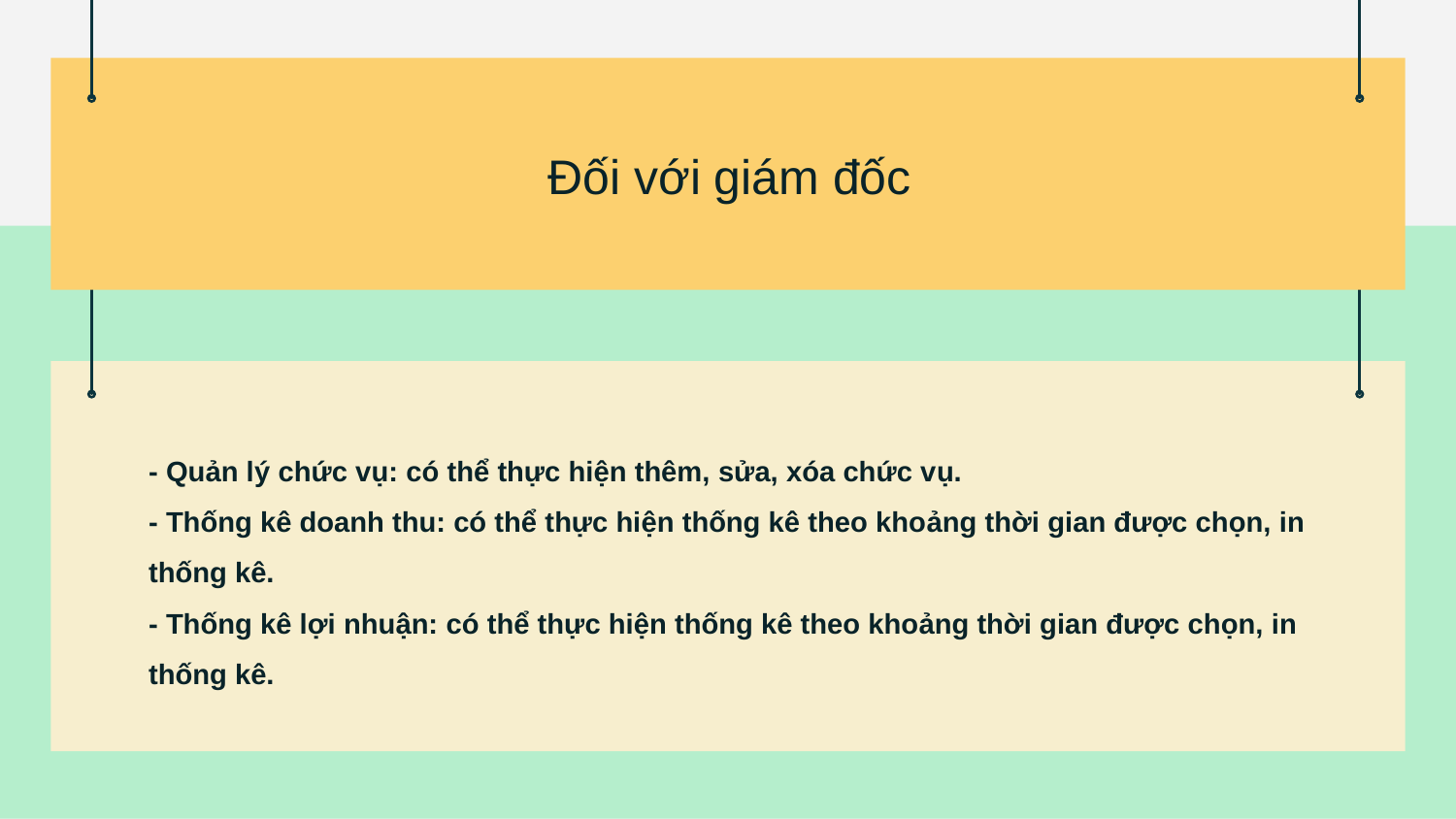

# Đối với giám đốc
- Quản lý chức vụ: có thể thực hiện thêm, sửa, xóa chức vụ.
- Thống kê doanh thu: có thể thực hiện thống kê theo khoảng thời gian được chọn, in thống kê.
- Thống kê lợi nhuận: có thể thực hiện thống kê theo khoảng thời gian được chọn, in thống kê.